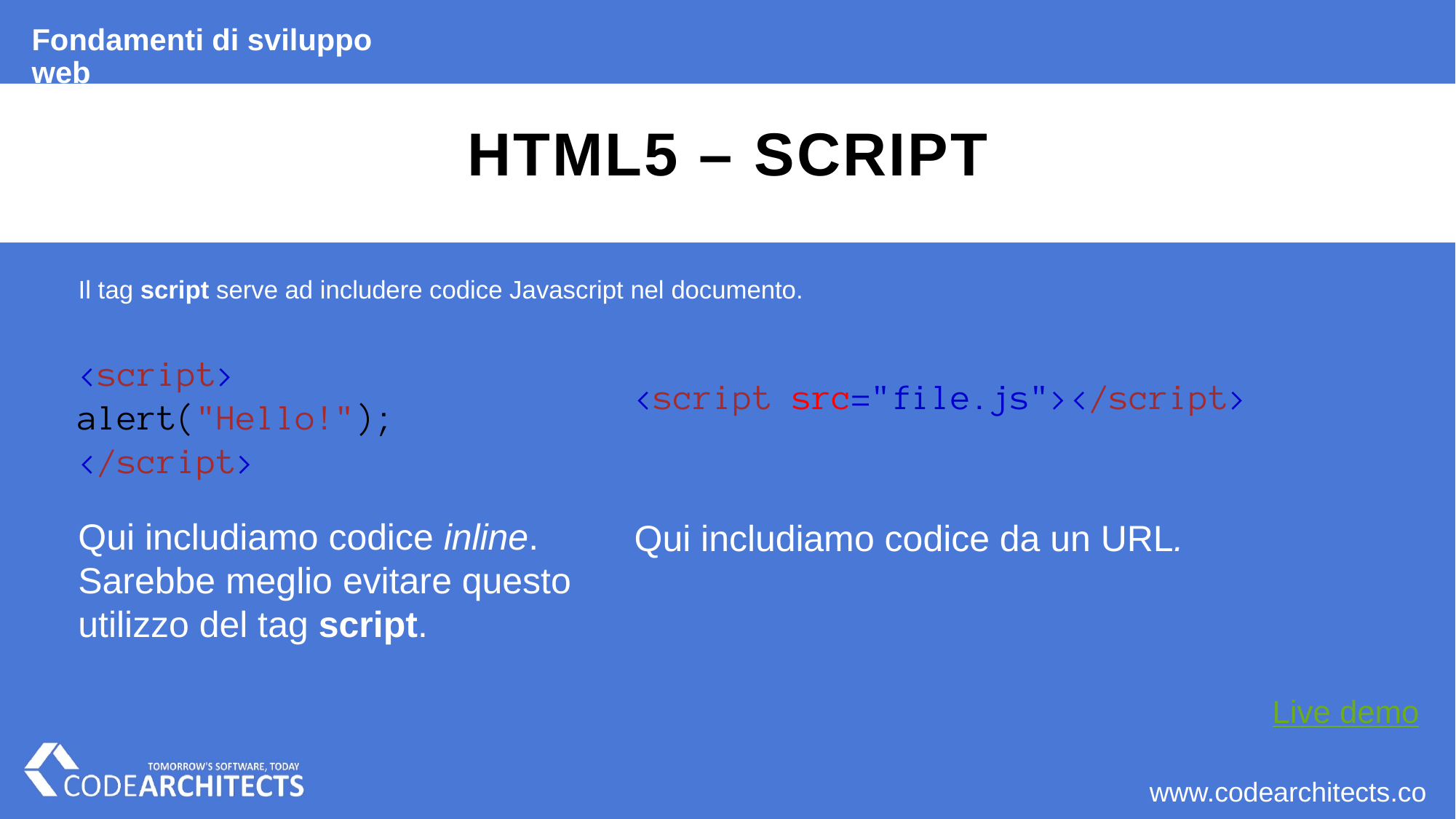

Fondamenti di sviluppo web

# HTML5 – script
Il tag script serve ad includere codice Javascript nel documento.
<script>
alert("Hello!");
</script>

Qui includiamo codice inline. Sarebbe meglio evitare questo utilizzo del tag script.
<script src="file.js"></script>

Qui includiamo codice da un URL.
Live demo